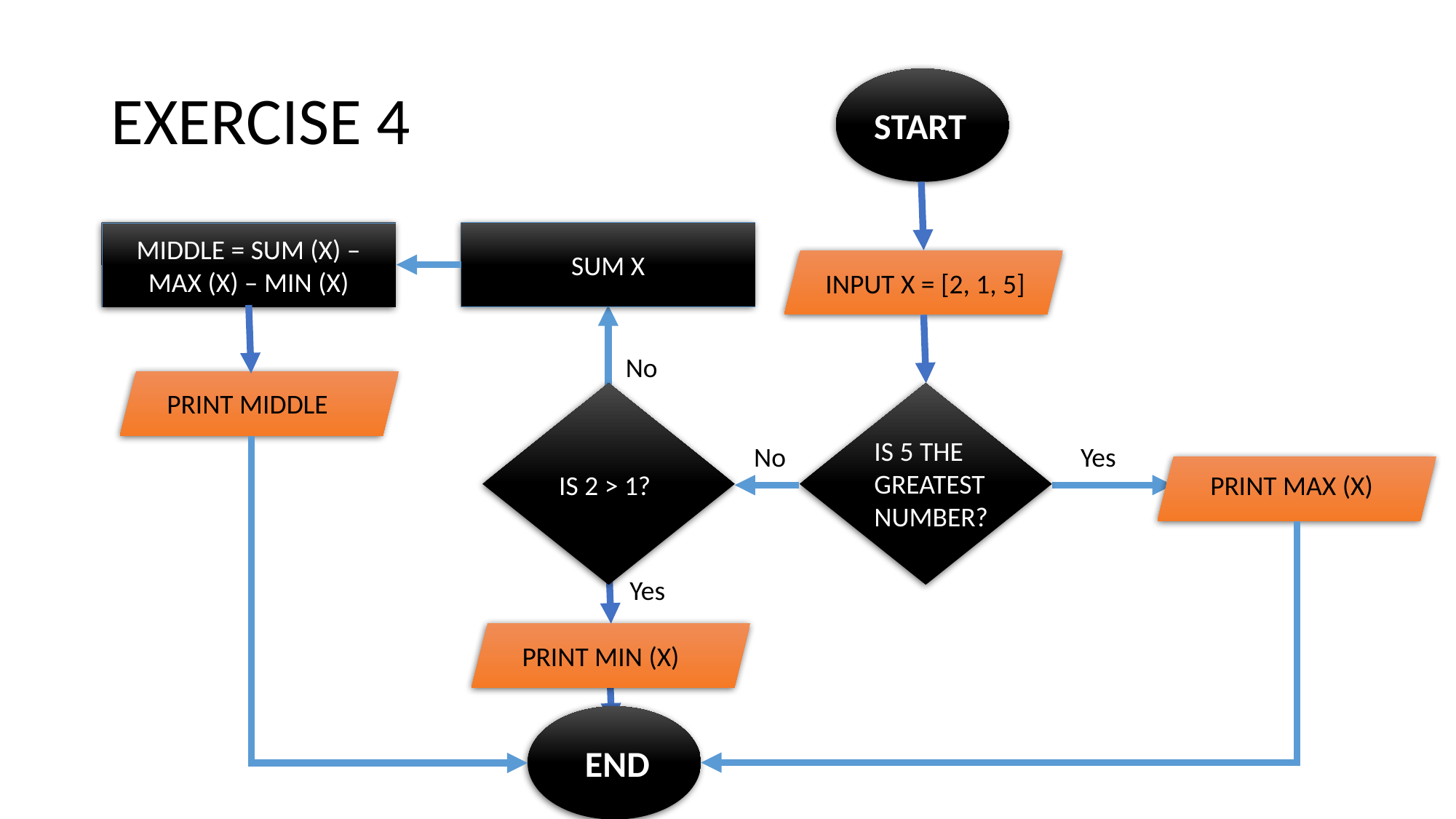

# EXERCISE 4

START
SUM X
MIDDLE = SUM (X) – MAX (X) – MIN (X)

INPUT X = [2, 1, 5]
No

PRINT MIDDLE

IS 5 THE GREATEST NUMBER?
No
Yes

IS 2 > 1?
PRINT MAX (X)
Yes

PRINT MIN (X)

END